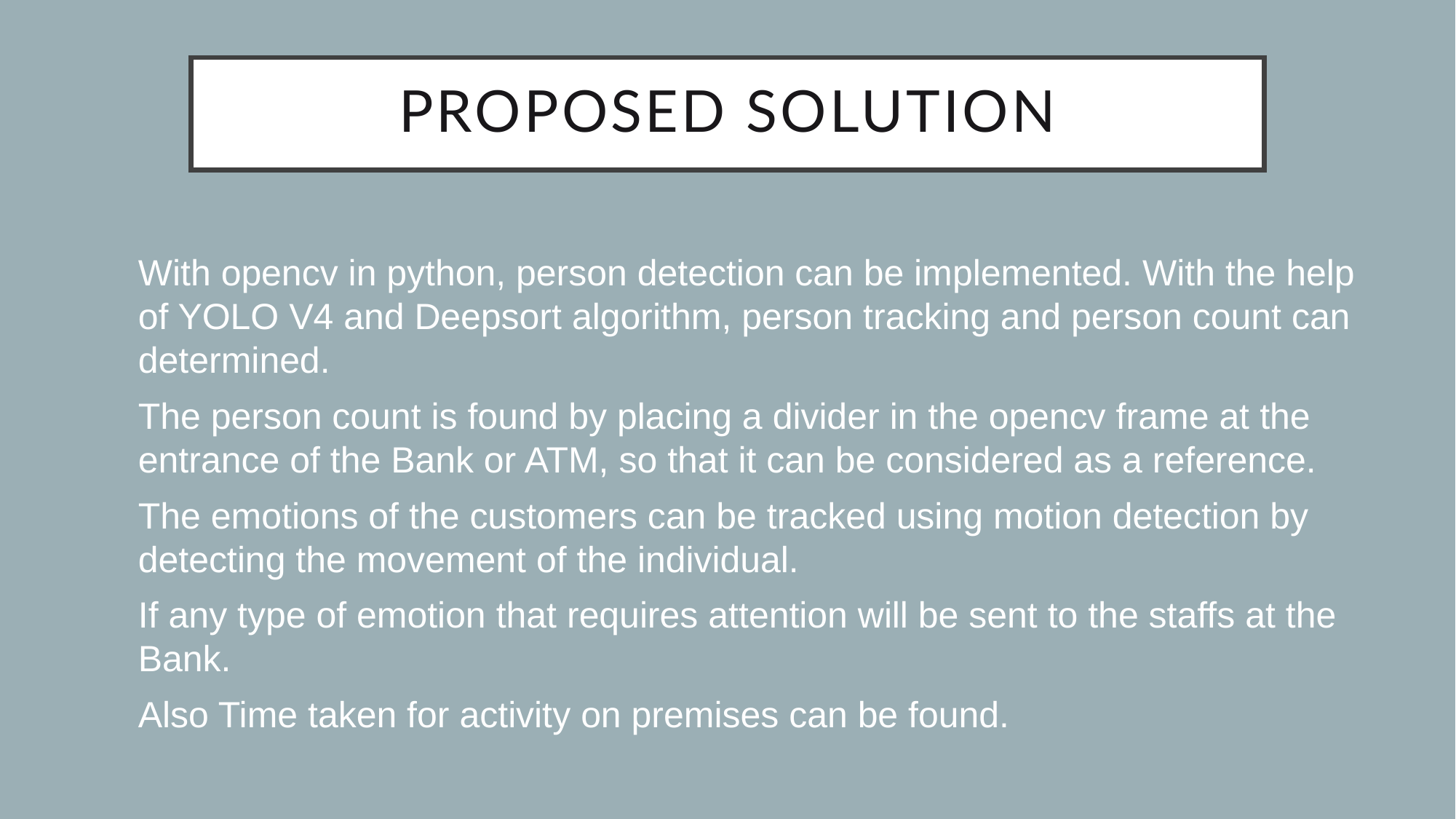

# Proposed solution
With opencv in python, person detection can be implemented. With the help of YOLO V4 and Deepsort algorithm, person tracking and person count can determined.
The person count is found by placing a divider in the opencv frame at the entrance of the Bank or ATM, so that it can be considered as a reference.
The emotions of the customers can be tracked using motion detection by detecting the movement of the individual.
If any type of emotion that requires attention will be sent to the staffs at the Bank.
Also Time taken for activity on premises can be found.